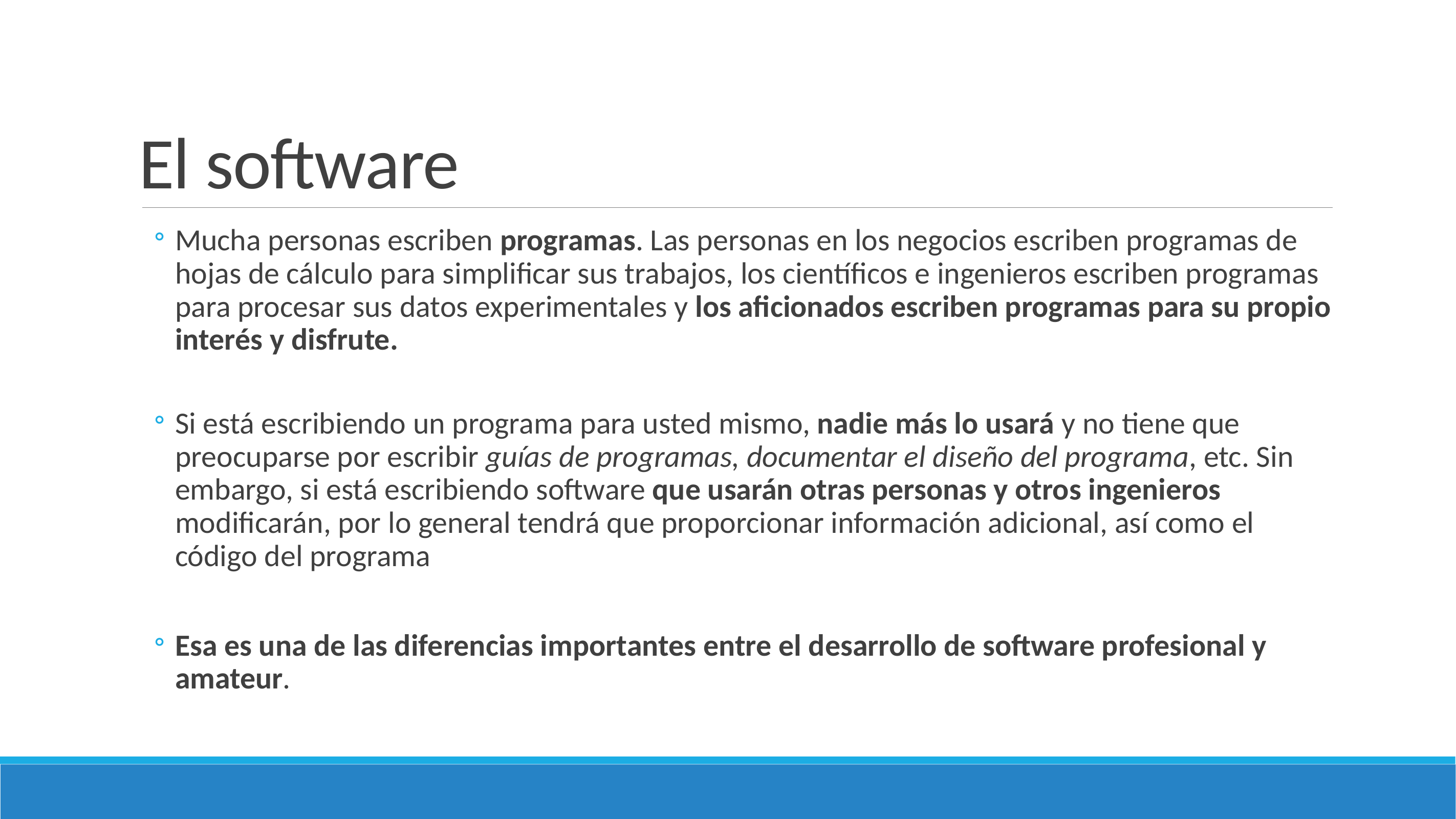

# El software
Mucha personas escriben programas. Las personas en los negocios escriben programas de hojas de cálculo para simplificar sus trabajos, los científicos e ingenieros escriben programas para procesar sus datos experimentales y los aficionados escriben programas para su propio interés y disfrute.

Si está escribiendo un programa para usted mismo, nadie más lo usará y no tiene que preocuparse por escribir guías de programas, documentar el diseño del programa, etc. Sin embargo, si está escribiendo software que usarán otras personas y otros ingenieros modificarán, por lo general tendrá que proporcionar información adicional, así como el código del programa

Esa es una de las diferencias importantes entre el desarrollo de software profesional y amateur.